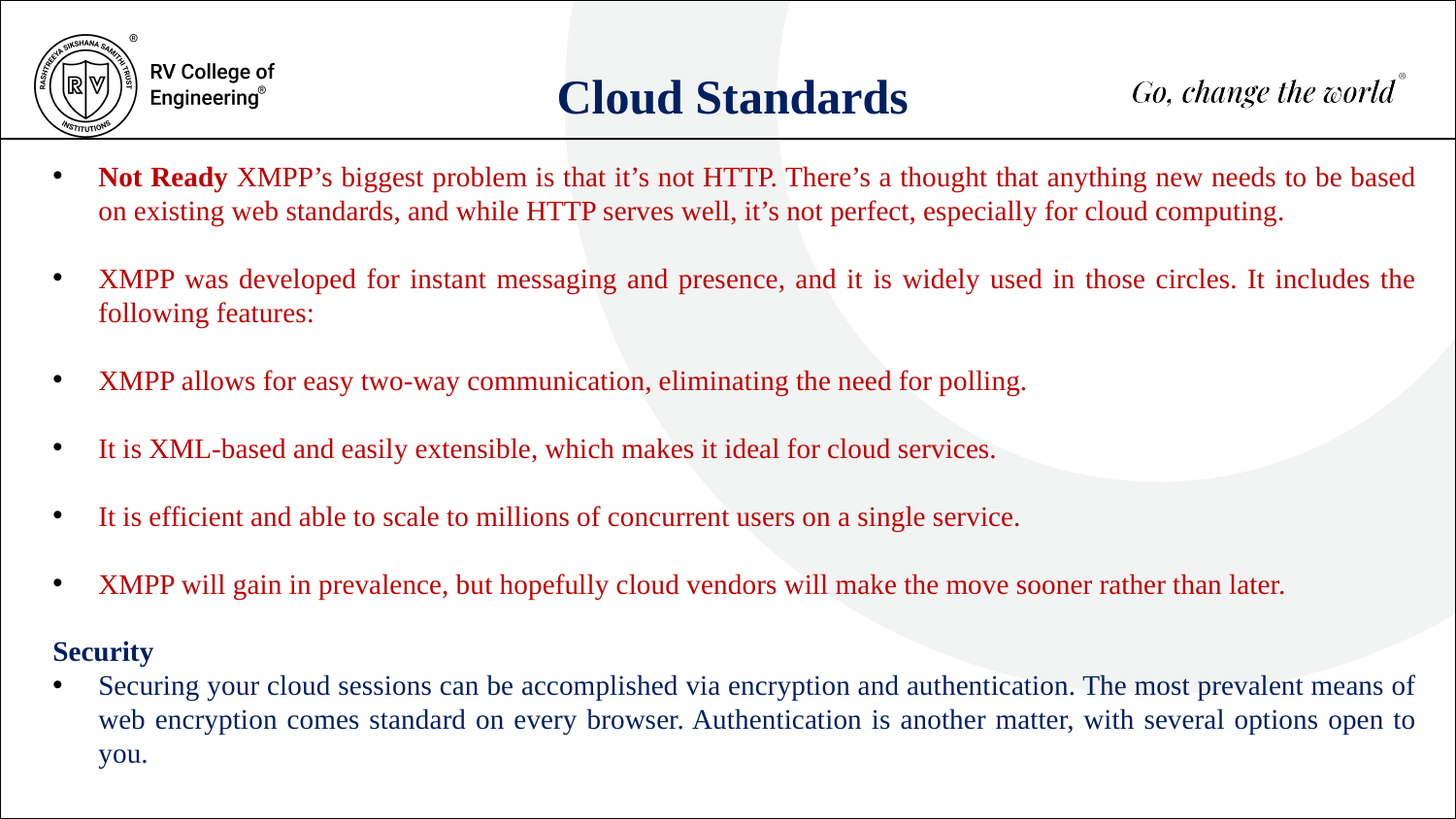

Cloud Standards

Not Ready XMPP’s biggest problem is that it’s not HTTP. There’s a thought that anything new needs to be based on existing web standards, and while HTTP serves well, it’s not perfect, especially for cloud computing.

XMPP was developed for instant messaging and presence, and it is widely used in those circles. It includes the following features:

XMPP allows for easy two-way communication, eliminating the need for polling.

It is XML-based and easily extensible, which makes it ideal for cloud services.

It is efficient and able to scale to millions of concurrent users on a single service.

XMPP will gain in prevalence, but hopefully cloud vendors will make the move sooner rather than later.

Security
Securing your cloud sessions can be accomplished via encryption and authentication. The most prevalent means of web encryption comes standard on every browser. Authentication is another matter, with several options open to you.